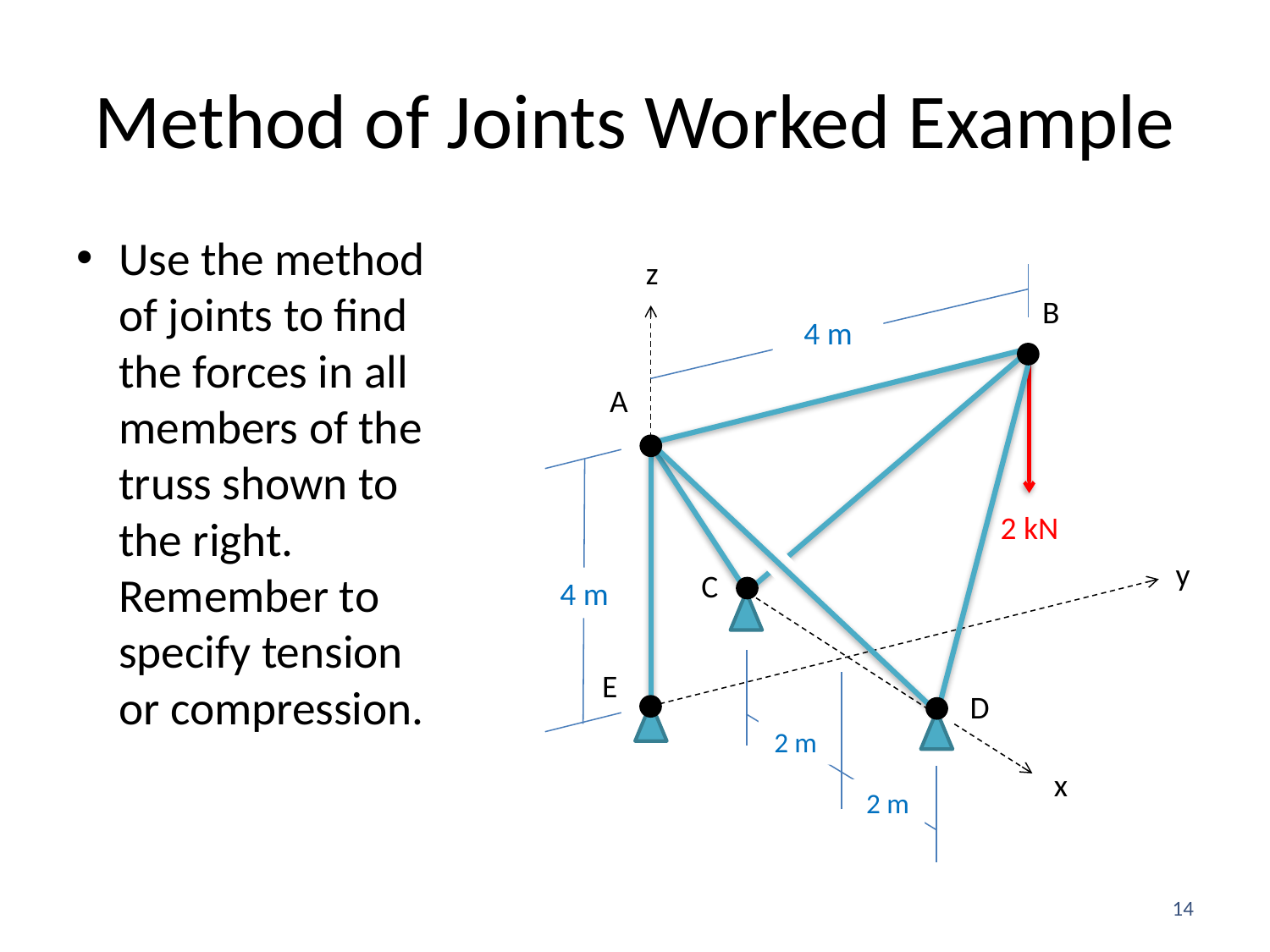

# Method of Joints Worked Example
Use the method of joints to find the forces in all members of the truss shown to the right. Remember to specify tension or compression.

z
B
4 m

A

2 kN

y
C
4 m

E
D

2 m
x
2 m
14